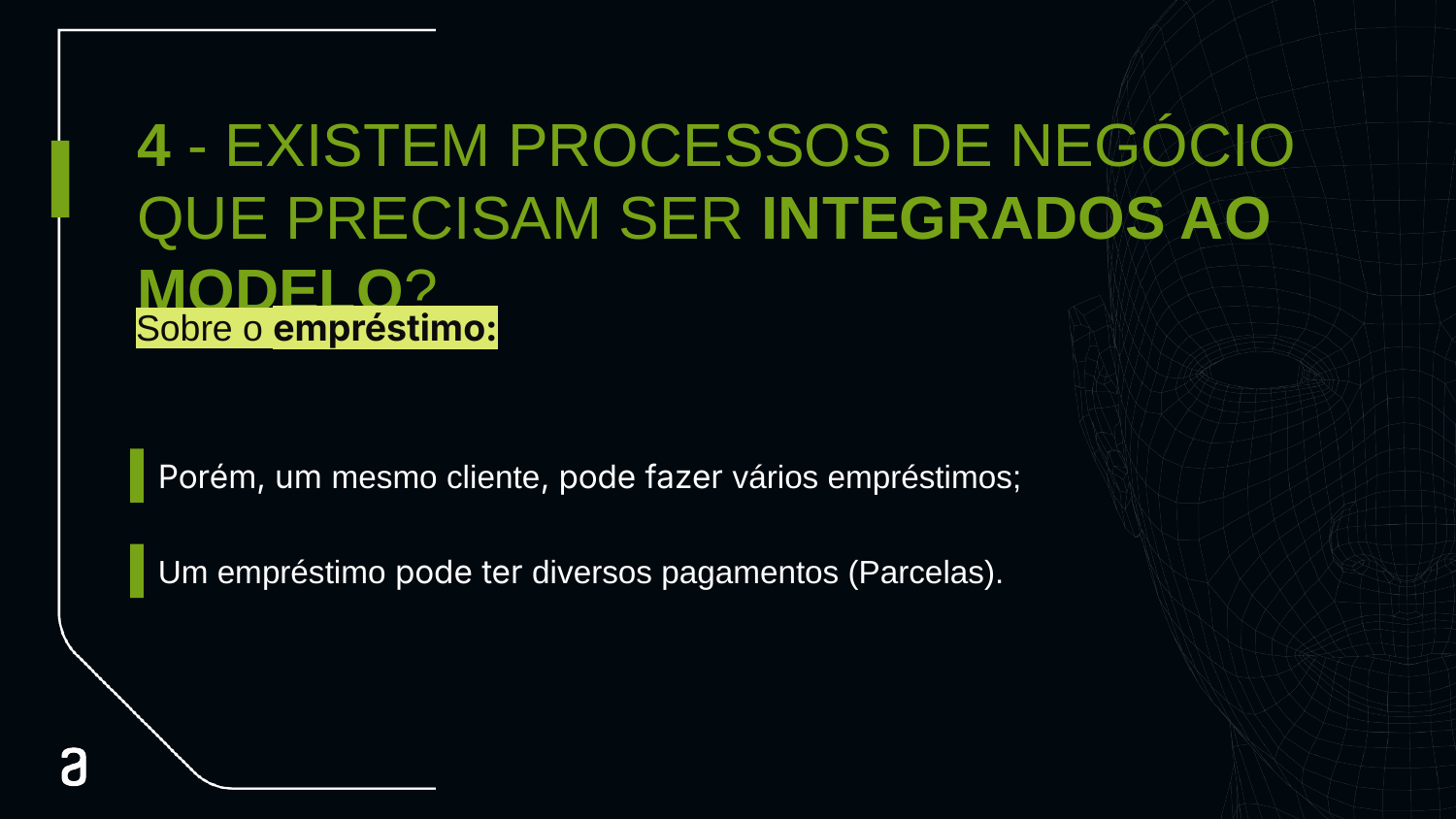

# 4 - EXISTEM PROCESSOS DE NEGÓCIO QUE PRECISAM SER INTEGRADOS AO MODELO?
Primárias
Sobre o empréstimo:

Porém, um mesmo cliente, pode fazer vários empréstimos;

Um empréstimo pode ter diversos pagamentos (Parcelas).
Apoio